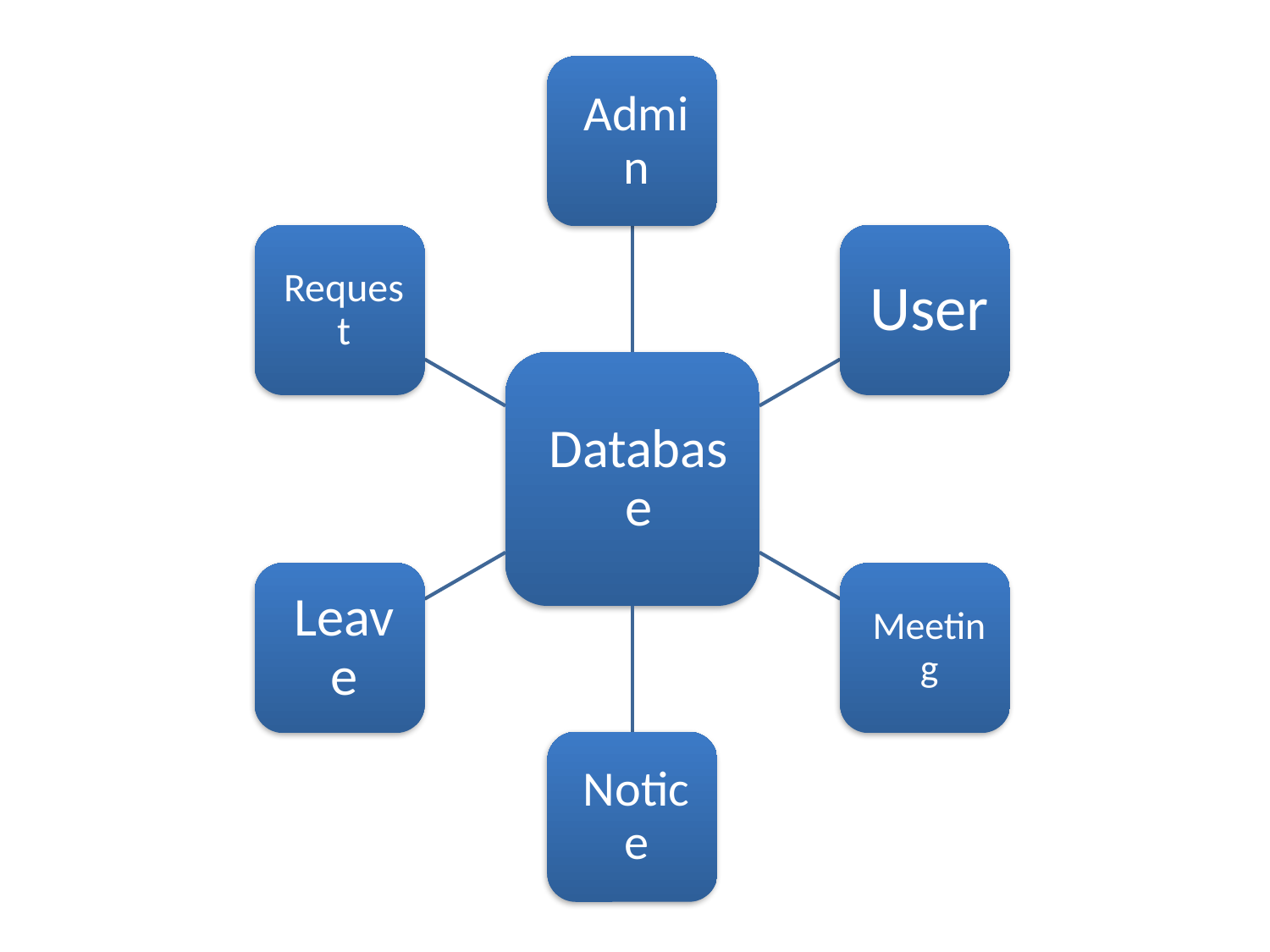

Database
Admin
User
Meeting
Notice
Leave
Request